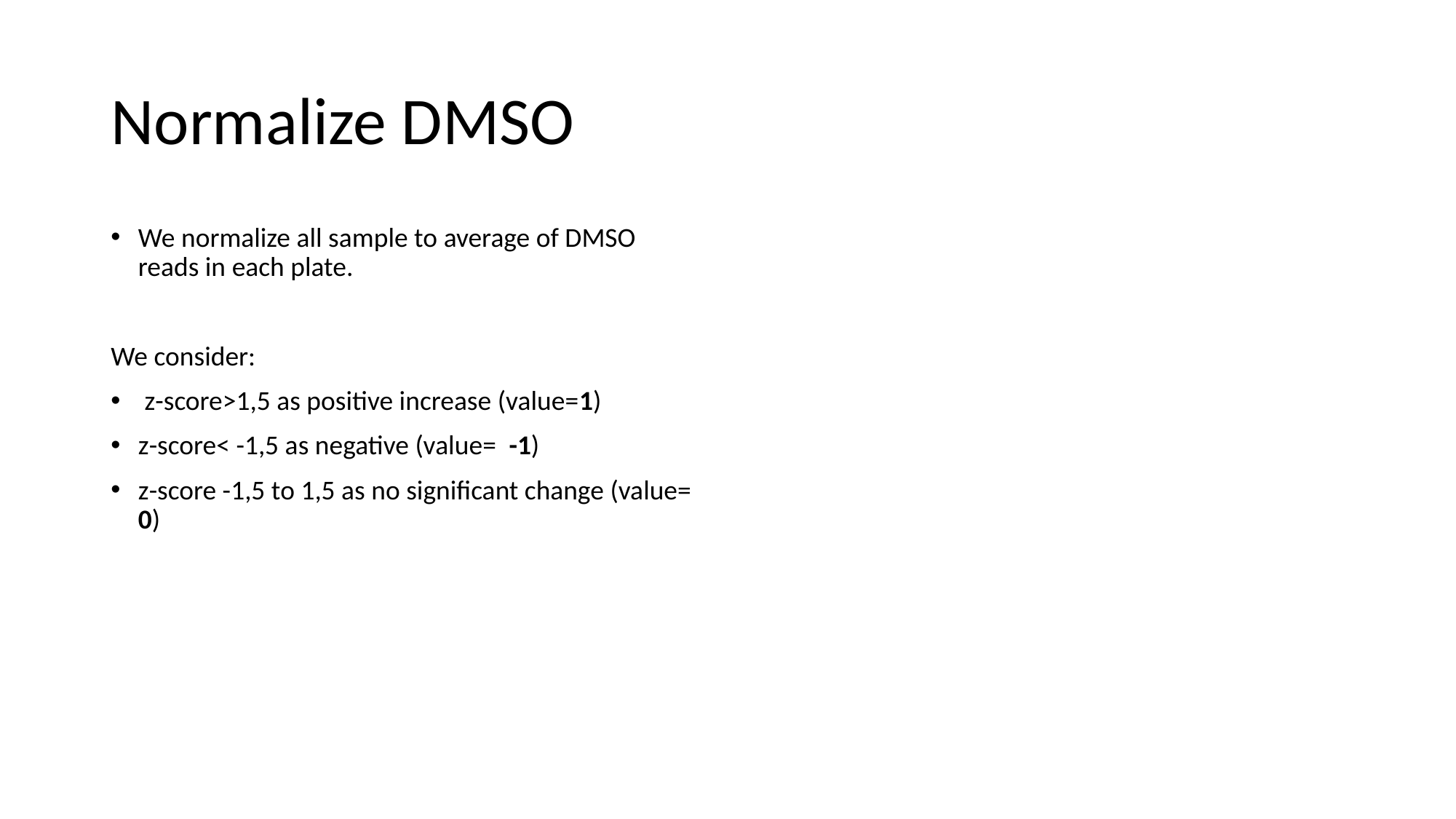

# Normalize DMSO
We normalize all sample to average of DMSO reads in each plate.

We consider:
 z-score>1,5 as positive increase (value=1)
z-score< -1,5 as negative (value=  -1)
z-score -1,5 to 1,5 as no significant change (value= 0)